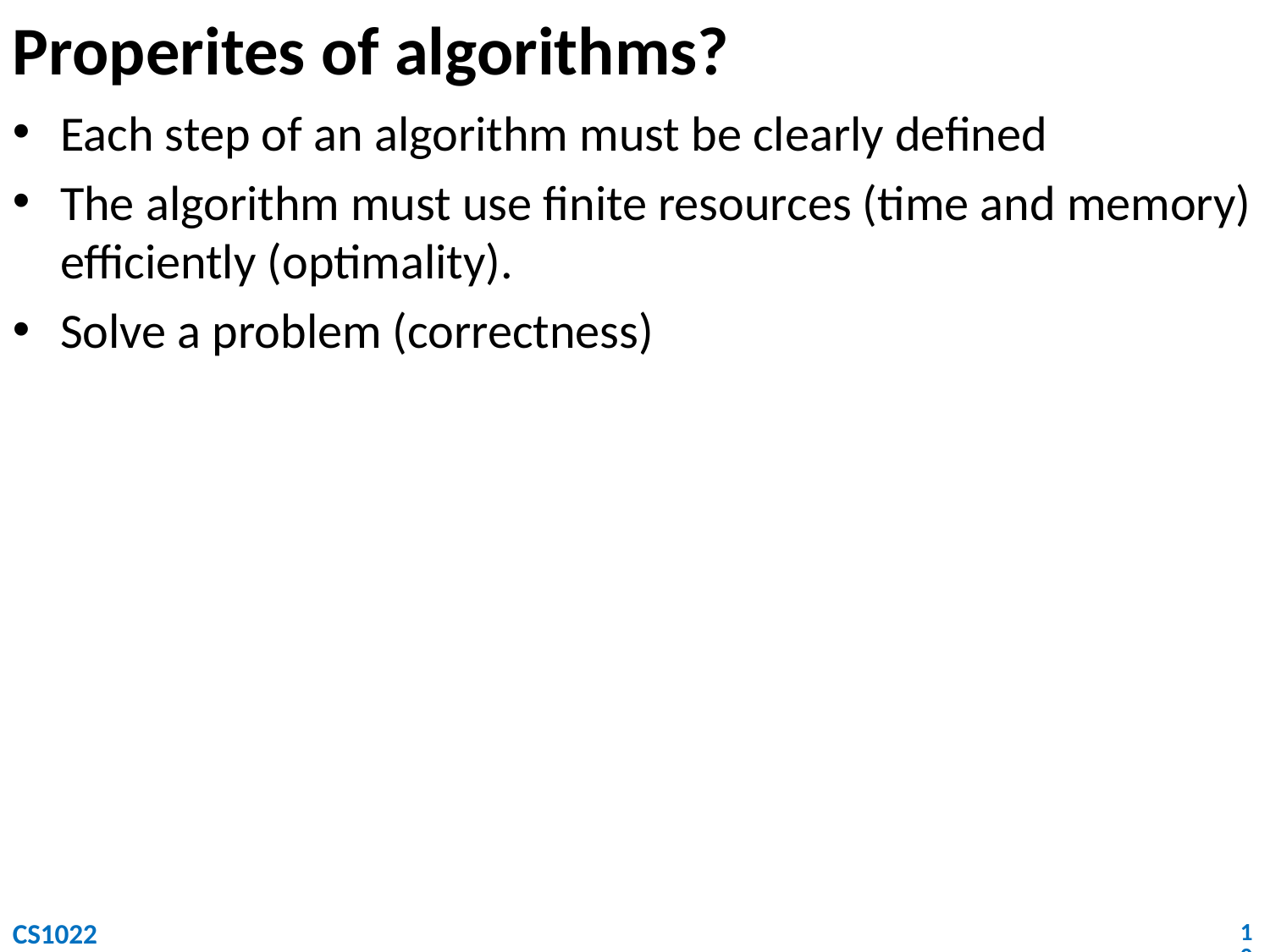

# Properites of algorithms?
Each step of an algorithm must be clearly defined
The algorithm must use finite resources (time and memory) efficiently (optimality).
Solve a problem (correctness)

CS1022
10